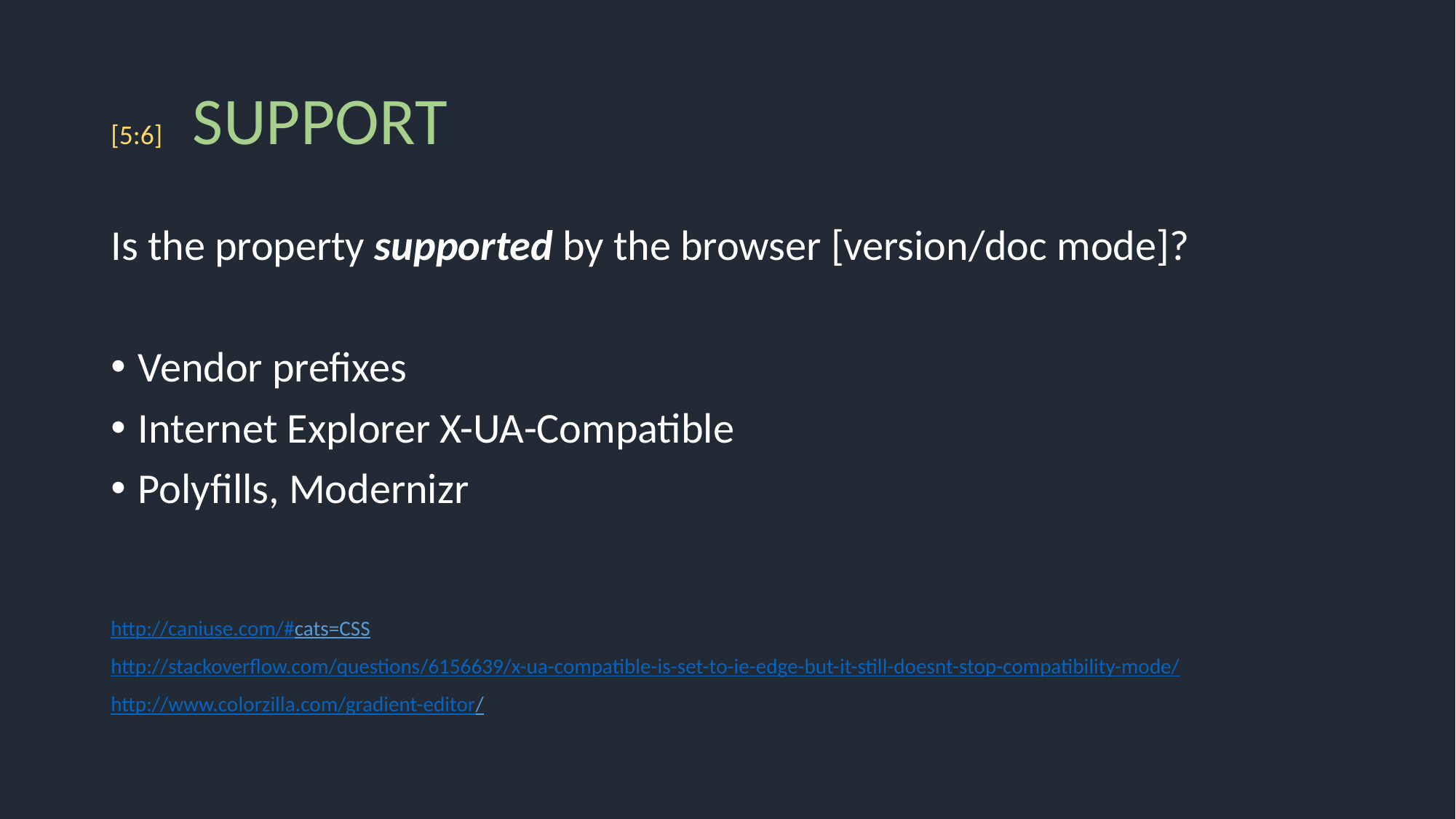

# [5:6]  SUPPORT
Is the property supported by the browser [version/doc mode]?

Vendor prefixes
Internet Explorer X-UA-Compatible
Polyfills, Modernizr

http://caniuse.com/#cats=CSS
http://stackoverflow.com/questions/6156639/x-ua-compatible-is-set-to-ie-edge-but-it-still-doesnt-stop-compatibility-mode/
http://www.colorzilla.com/gradient-editor/